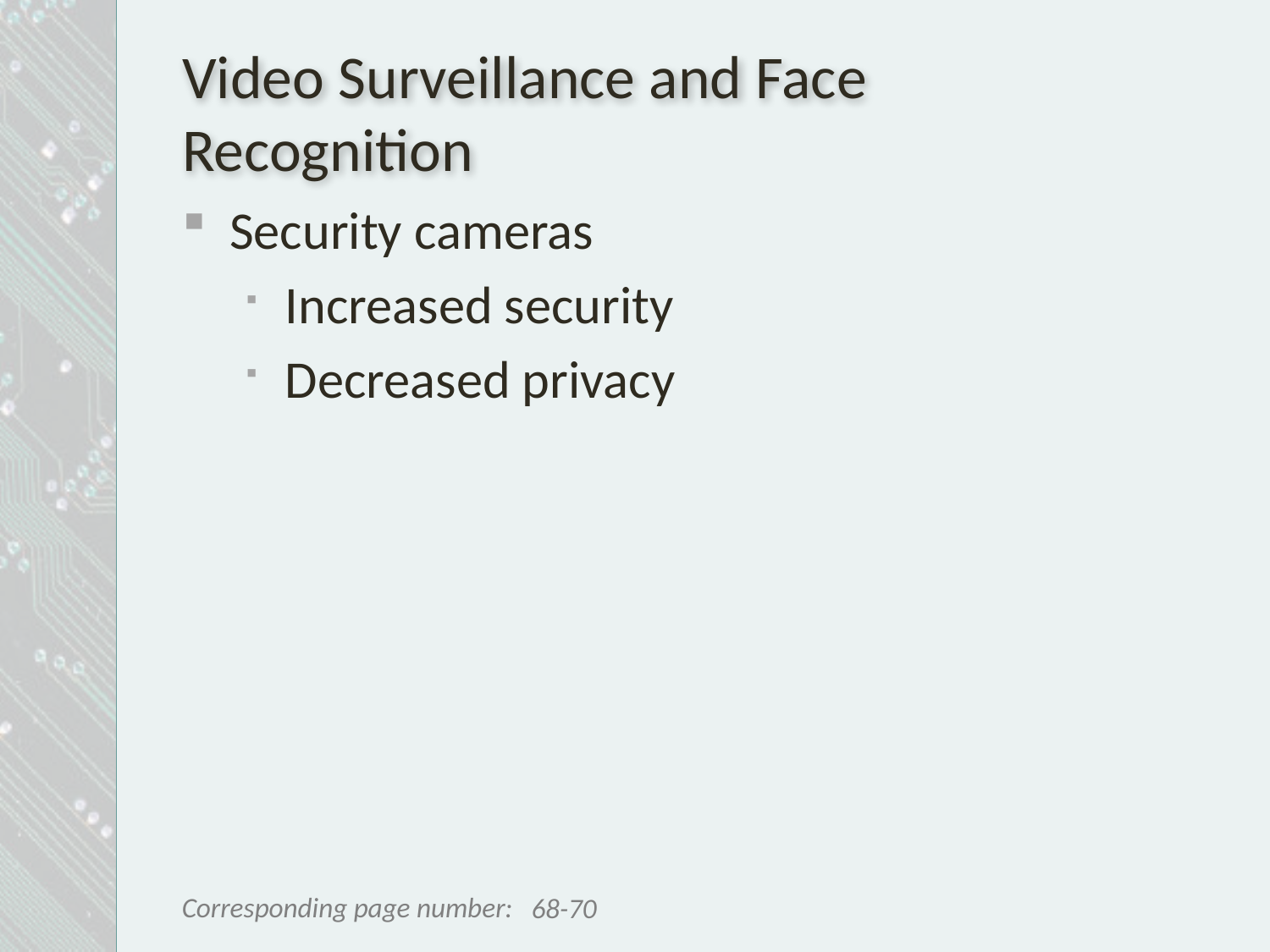

# Video Surveillance and Face Recognition
Security cameras
Increased security
Decreased privacy

68-70